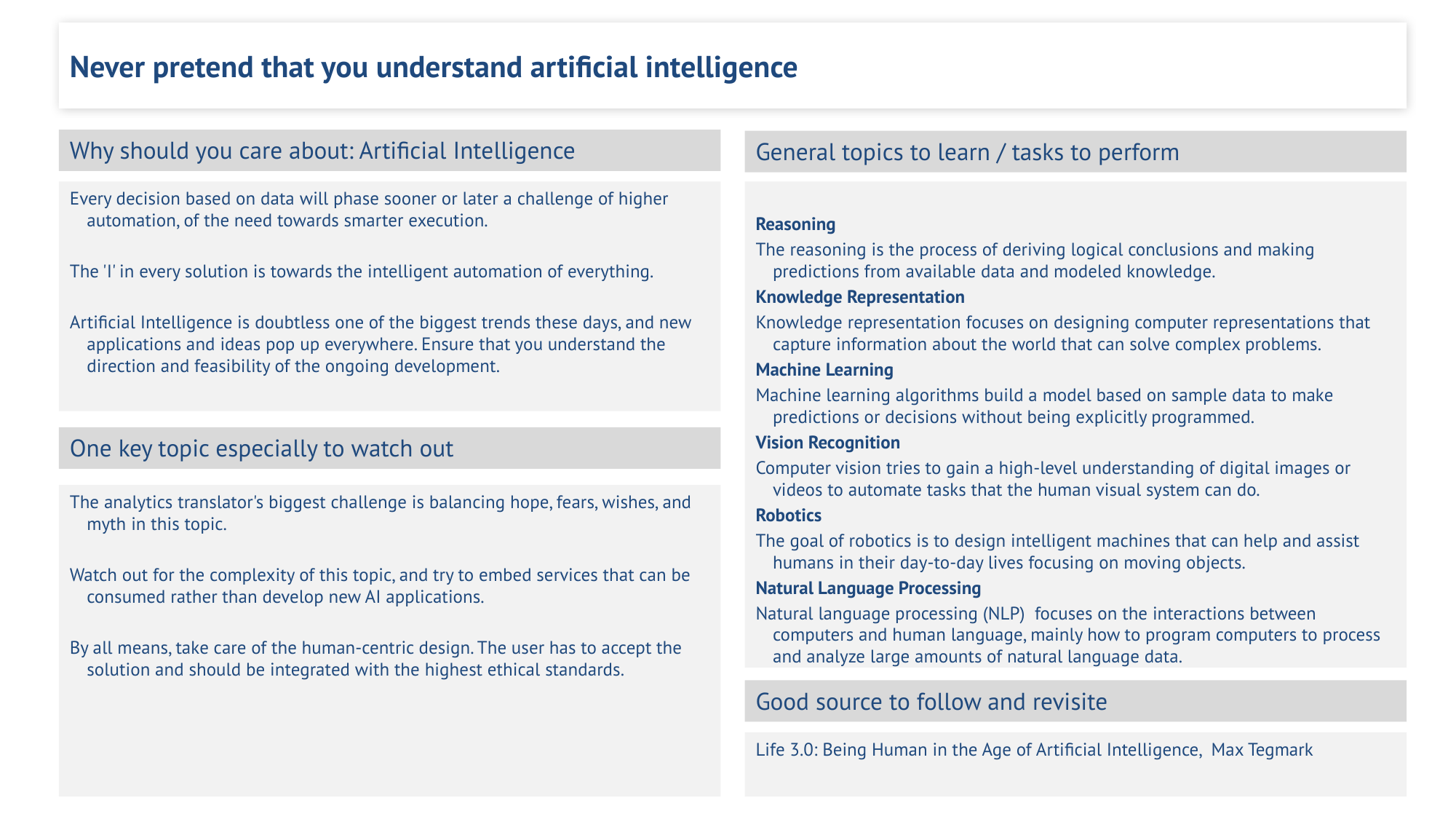

# Never pretend that you understand artificial intelligence
Why should you care about: Artificial Intelligence
General topics to learn / tasks to perform
Every decision based on data will phase sooner or later a challenge of higher automation, of the need towards smarter execution.

The 'I' in every solution is towards the intelligent automation of everything.

Artificial Intelligence is doubtless one of the biggest trends these days, and new applications and ideas pop up everywhere. Ensure that you understand the direction and feasibility of the ongoing development.

Reasoning
The reasoning is the process of deriving logical conclusions and making predictions from available data and modeled knowledge.
Knowledge Representation
Knowledge representation focuses on designing computer representations that capture information about the world that can solve complex problems.
Machine Learning
Machine learning algorithms build a model based on sample data to make predictions or decisions without being explicitly programmed.
Vision Recognition
Computer vision tries to gain a high-level understanding of digital images or videos to automate tasks that the human visual system can do.
Robotics
The goal of robotics is to design intelligent machines that can help and assist humans in their day-to-day lives focusing on moving objects.
Natural Language Processing
Natural language processing (NLP)  focuses on the interactions between computers and human language, mainly how to program computers to process and analyze large amounts of natural language data.
One key topic especially to watch out
The analytics translator's biggest challenge is balancing hope, fears, wishes, and myth in this topic.

Watch out for the complexity of this topic, and try to embed services that can be consumed rather than develop new AI applications.

By all means, take care of the human-centric design. The user has to accept the solution and should be integrated with the highest ethical standards.
Good source to follow and revisite
Life 3.0: Being Human in the Age of Artificial Intelligence,  Max Tegmark